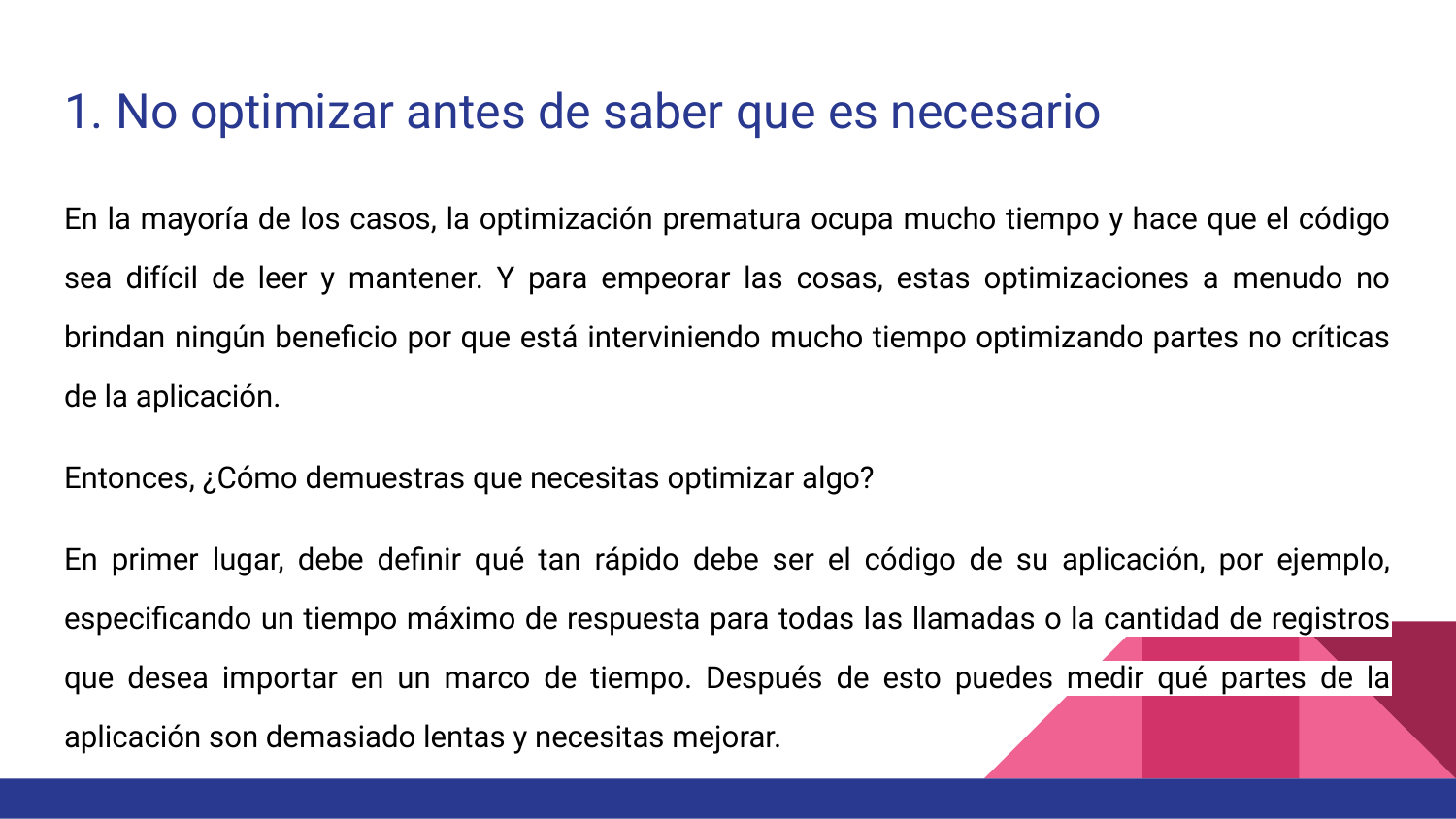

# 1. No optimizar antes de saber que es necesario

En la mayoría de los casos, la optimización prematura ocupa mucho tiempo y hace que el código sea difícil de leer y mantener. Y para empeorar las cosas, estas optimizaciones a menudo no brindan ningún beneficio por que está interviniendo mucho tiempo optimizando partes no críticas de la aplicación.
Entonces, ¿Cómo demuestras que necesitas optimizar algo?
En primer lugar, debe definir qué tan rápido debe ser el código de su aplicación, por ejemplo, especificando un tiempo máximo de respuesta para todas las llamadas o la cantidad de registros que desea importar en un marco de tiempo. Después de esto puedes medir qué partes de la aplicación son demasiado lentas y necesitas mejorar.